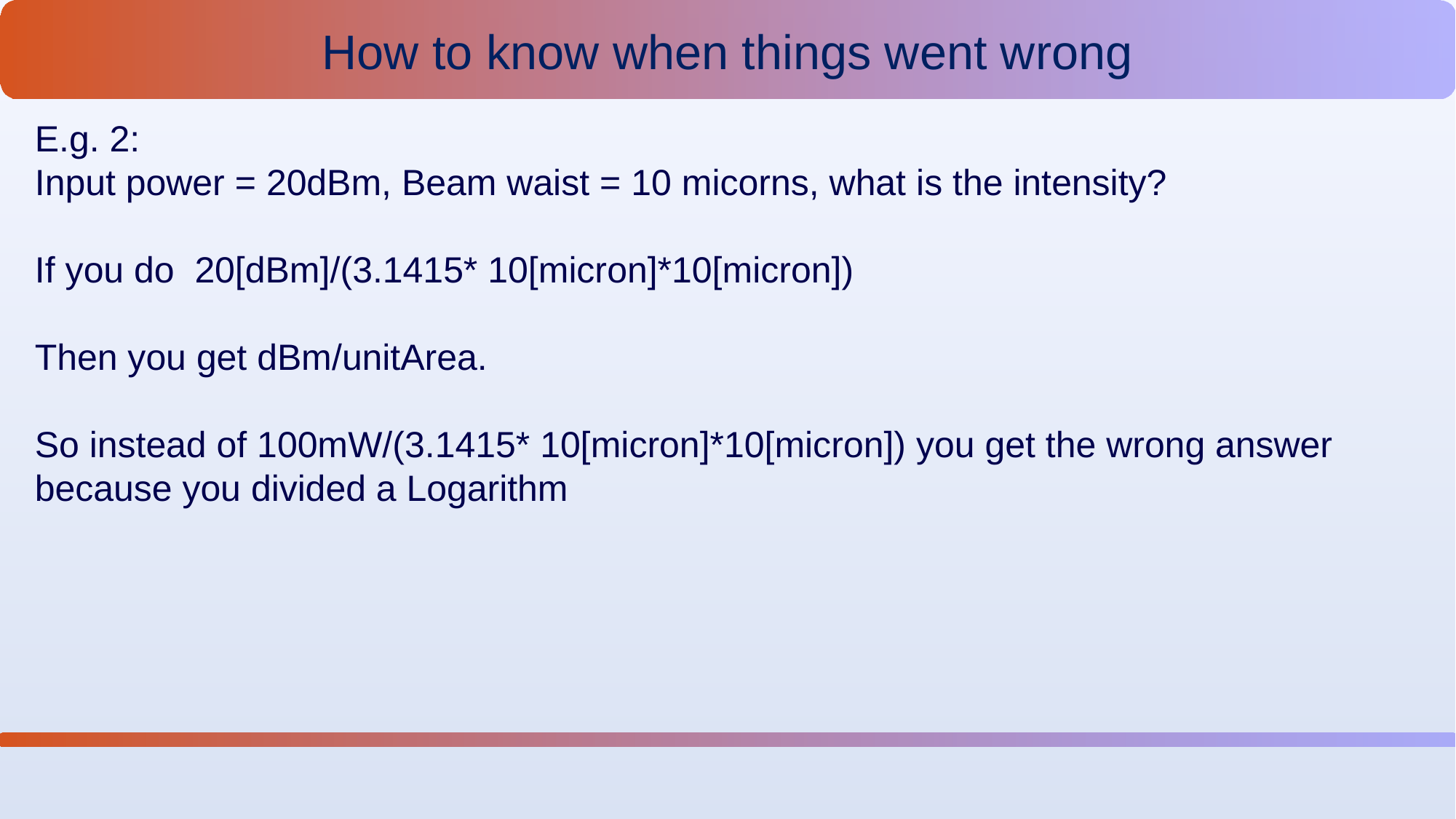

How to know when things went wrong
E.g. 2:
Input power = 20dBm, Beam waist = 10 micorns, what is the intensity?

If you do  20[dBm]/(3.1415* 10[micron]*10[micron])

Then you get dBm/unitArea.

So instead of 100mW/(3.1415* 10[micron]*10[micron]) you get the wrong answer because you divided a Logarithm